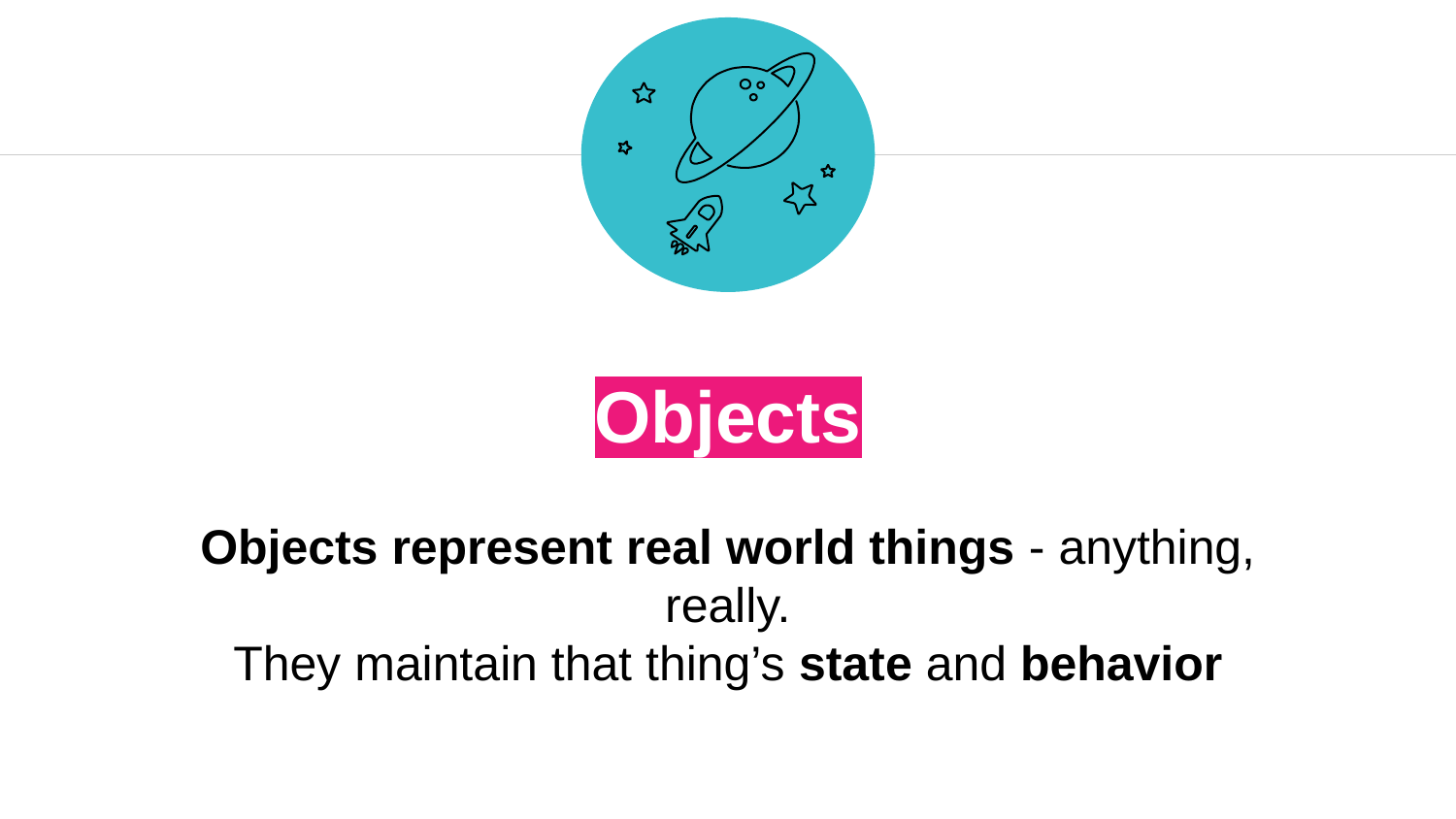

Objects
Objects represent real world things - anything, really.
They maintain that thing’s state and behavior